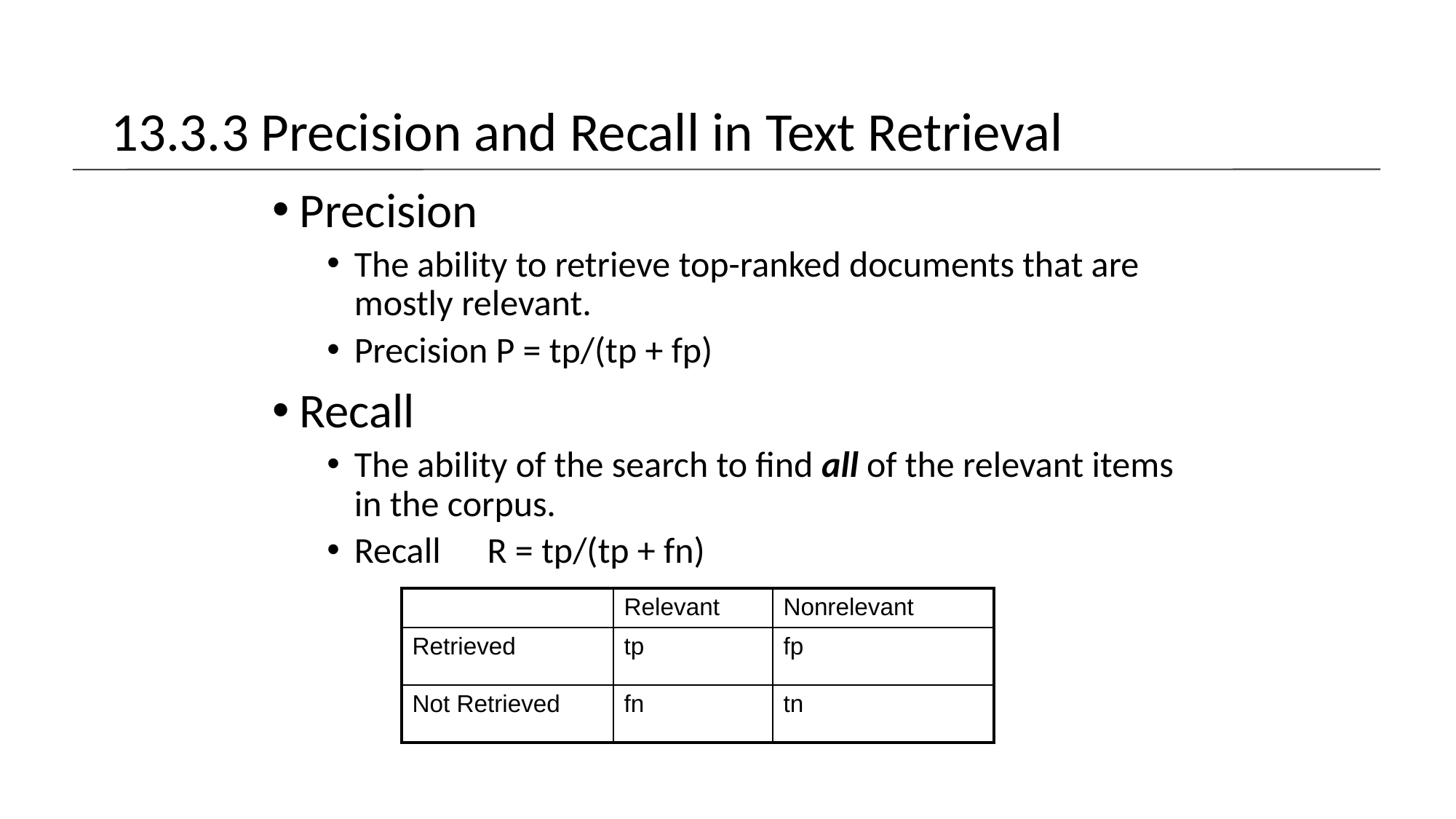

# 13.3.3 Precision and Recall in Text Retrieval
Precision
The ability to retrieve top-ranked documents that are mostly relevant.
Precision P = tp/(tp + fp)
Recall
The ability of the search to find all of the relevant items in the corpus.
Recall      R = tp/(tp + fn)

|  | Relevant | Nonrelevant |
| --- | --- | --- |
| Retrieved | tp | fp |
| Not Retrieved | fn | tn |